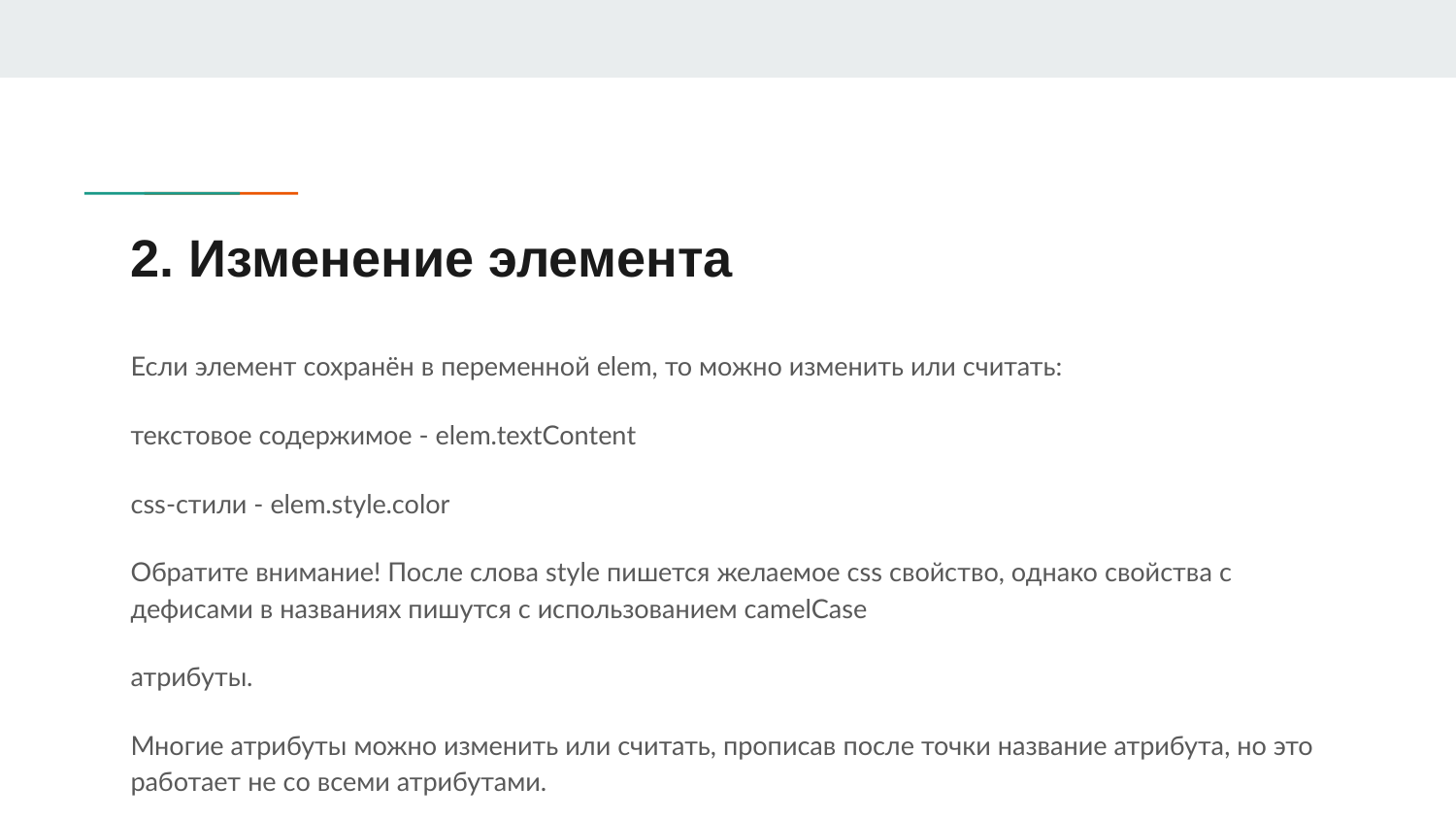

# 2. Изменение элемента
Если элемент сохранён в переменной elem, то можно изменить или считать:
текстовое содержимое - elem.textContent
css-стили - elem.style.color
Обратите внимание! После слова style пишется желаемое css свойство, однако свойства с дефисами в названиях пишутся с использованием camelCase
атрибуты.
Многие атрибуты можно изменить или считать, прописав после точки название атрибута, но это работает не со всеми атрибутами.